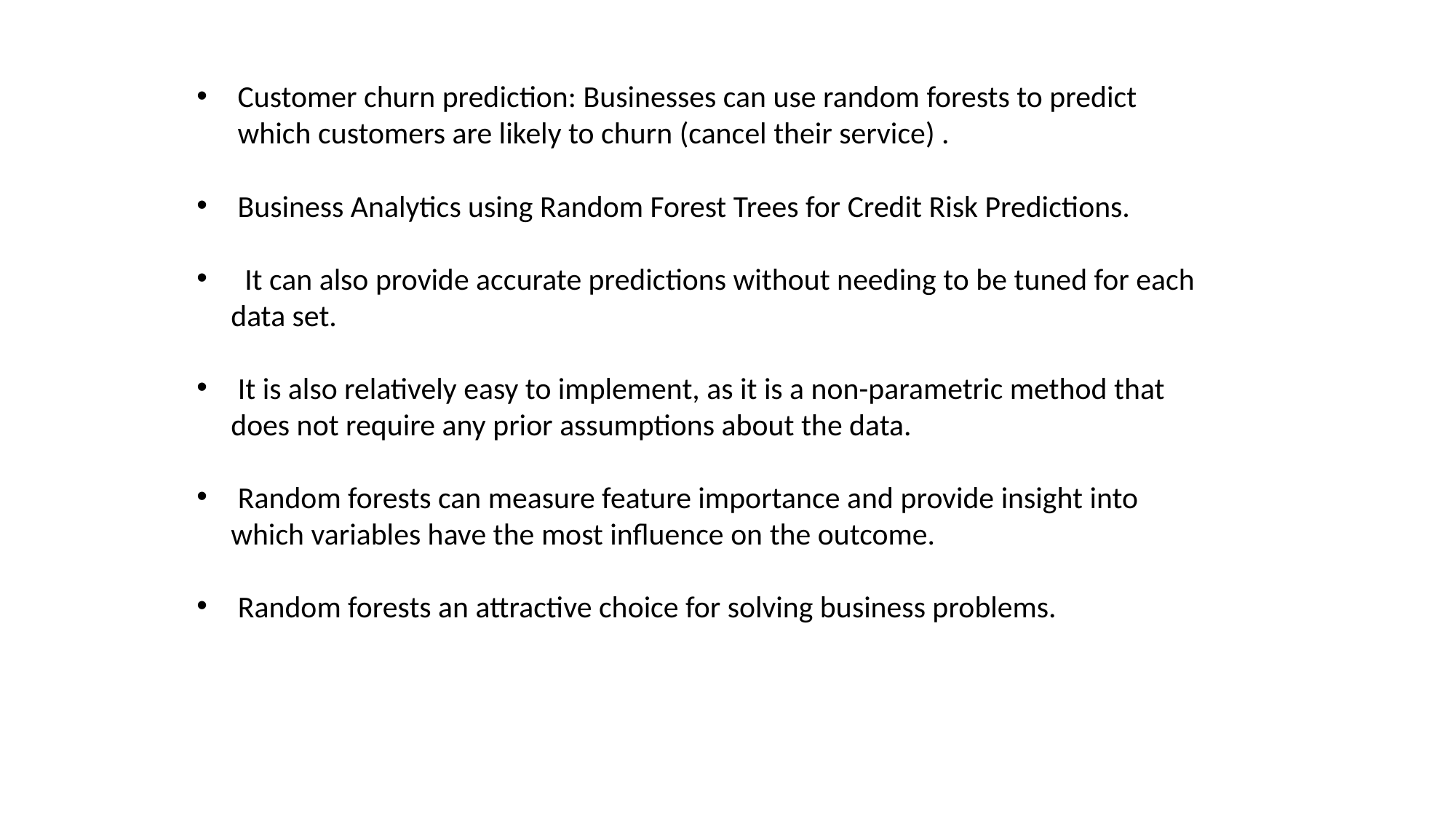

Customer churn prediction: Businesses can use random forests to predict which customers are likely to churn (cancel their service) .

Business Analytics using Random Forest Trees for Credit Risk Predictions.

  It can also provide accurate predictions without needing to be tuned for each data set.

 It is also relatively easy to implement, as it is a non-parametric method that does not require any prior assumptions about the data.

 Random forests can measure feature importance and provide insight into which variables have the most influence on the outcome.

 Random forests an attractive choice for solving business problems.